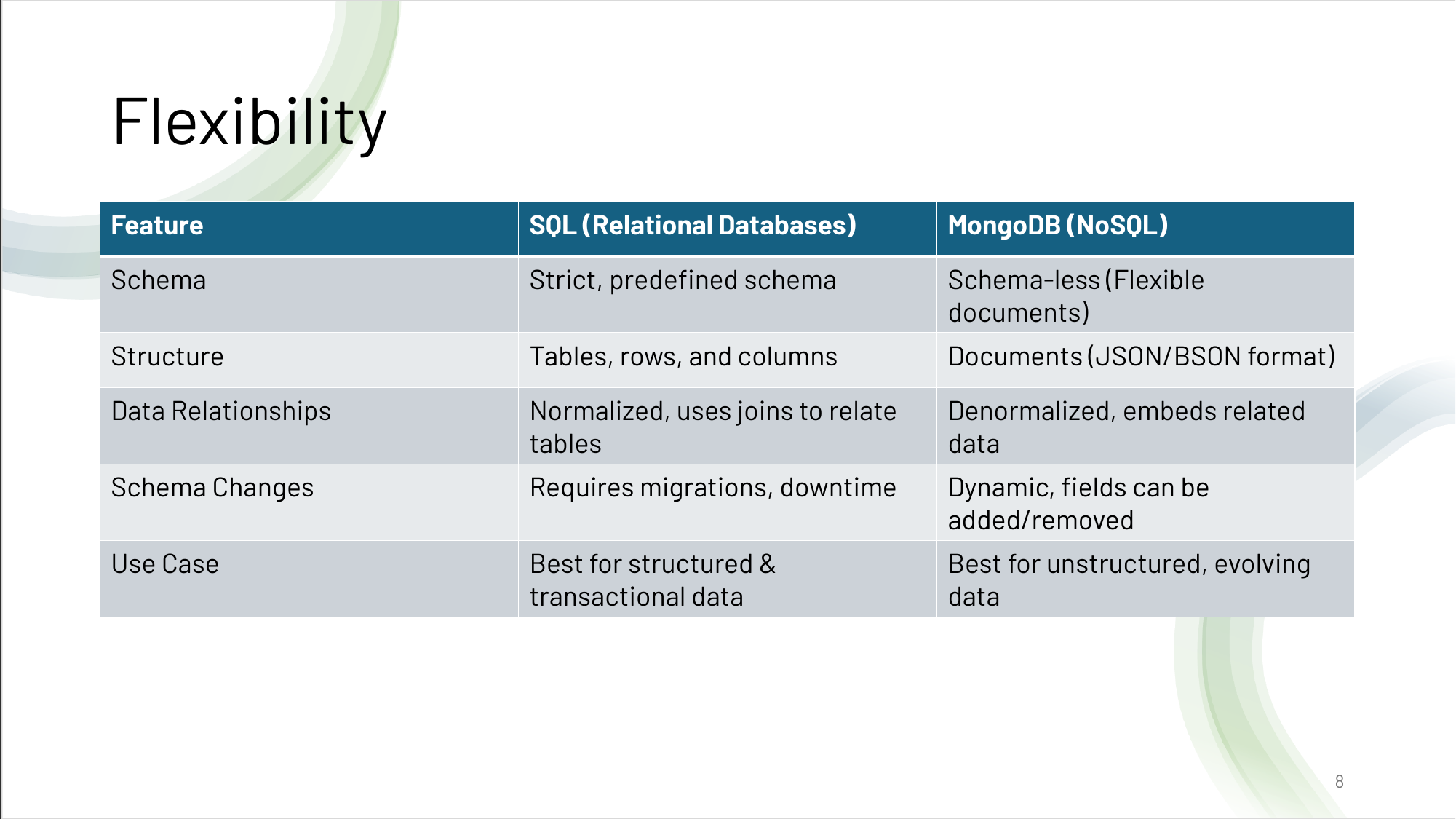

# Flexibility
| Feature | SQL (Relational Databases) | MongoDB (NoSQL) |
| --- | --- | --- |
| Schema | Strict, predefined schema | Schema-less (Flexible documents) |
| Structure | Tables, rows, and columns | Documents (JSON/BSON format) |
| Data Relationships | Normalized, uses joins to relate tables | Denormalized, embeds related data |
| Schema Changes | Requires migrations, downtime | Dynamic, fields can be added/removed |
| Use Case | Best for structured & transactional data | Best for unstructured, evolving data |
8